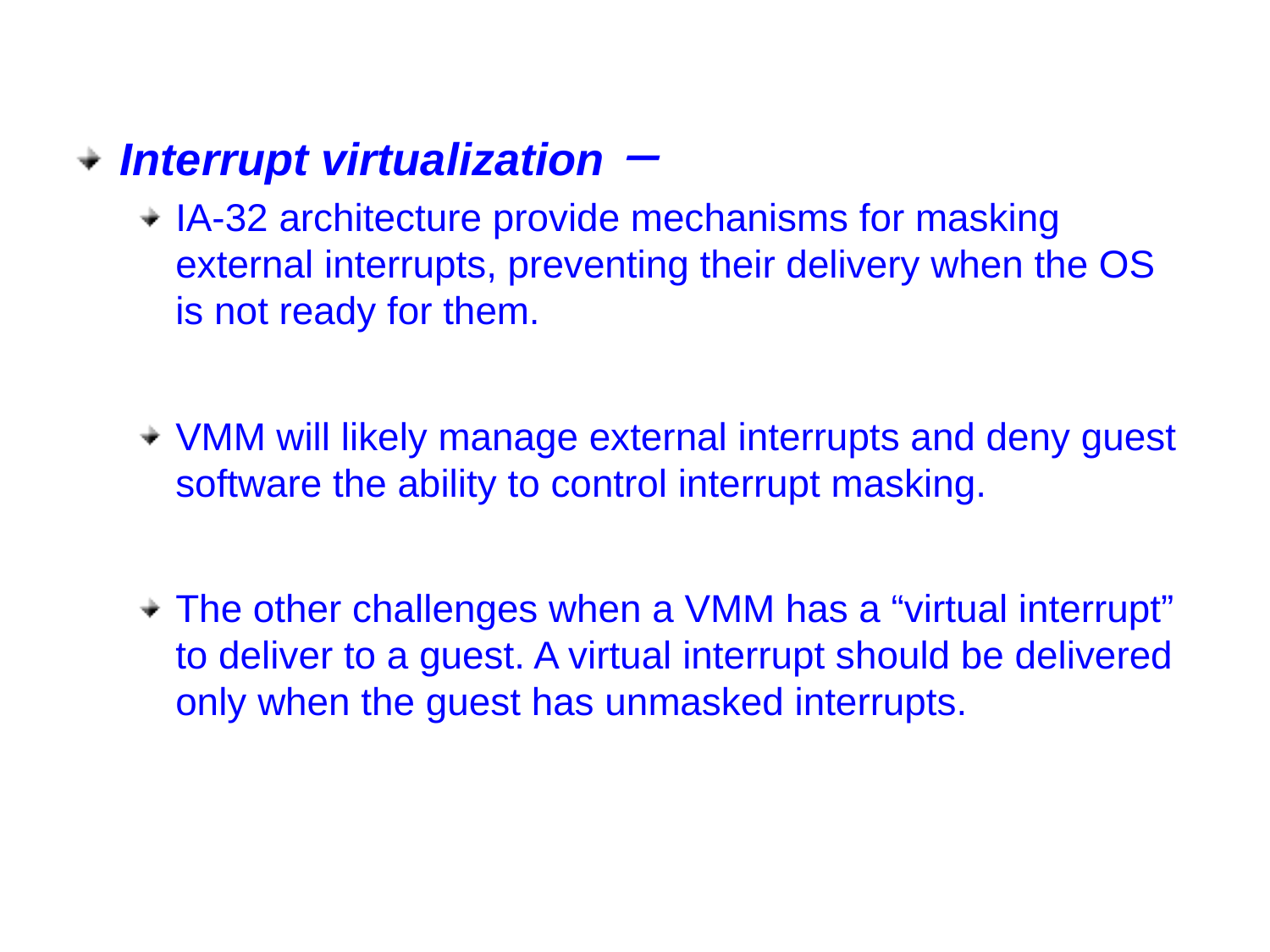

Interrupt virtualization－
IA-32 architecture provide mechanisms for masking external interrupts, preventing their delivery when the OS is not ready for them.

VMM will likely manage external interrupts and deny guest software the ability to control interrupt masking.

The other challenges when a VMM has a “virtual interrupt” to deliver to a guest. A virtual interrupt should be delivered only when the guest has unmasked interrupts.